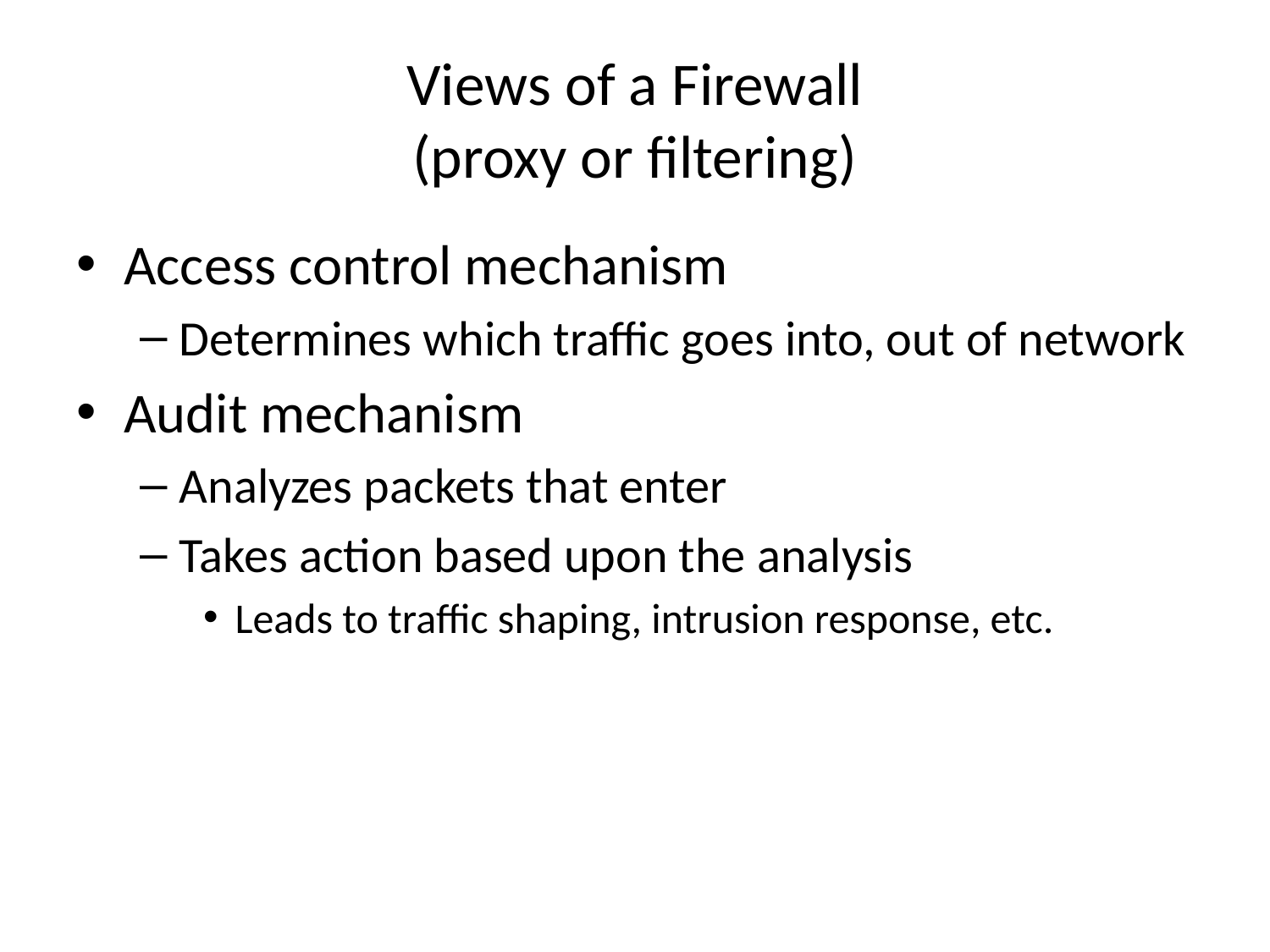

# Views of a Firewall (proxy or filtering)
Access control mechanism
Determines which traffic goes into, out of network
Audit mechanism
Analyzes packets that enter
Takes action based upon the analysis
Leads to traffic shaping, intrusion response, etc.